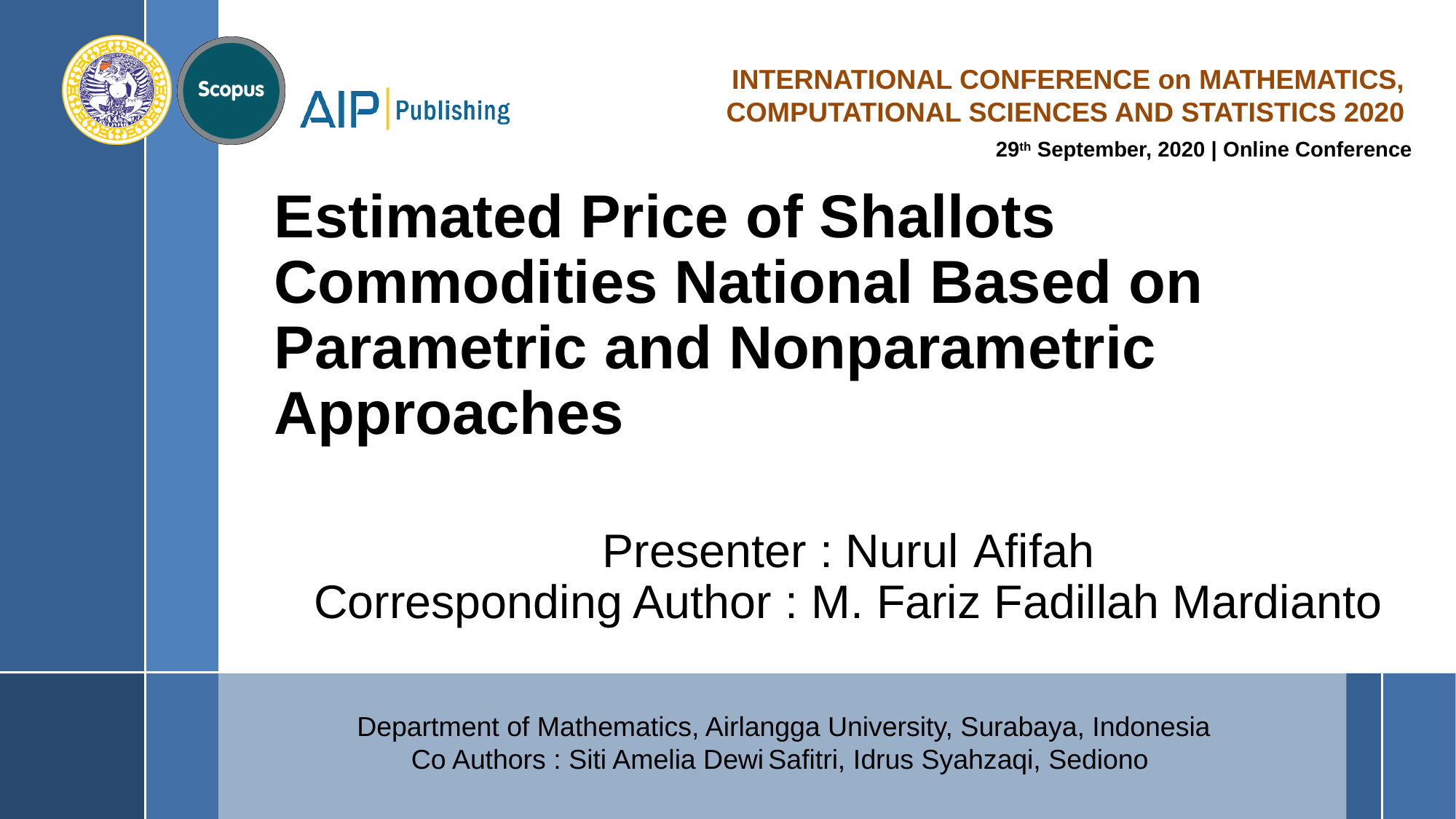

# Estimated Price of Shallots Commodities National Based on Parametric and Nonparametric Approaches
Presenter : Nurul  Afifah
Corresponding Author : M. Fariz Fadillah Mardianto

Department of Mathematics, Airlangga University, Surabaya, Indonesia
Co Authors : Siti Amelia Dewi Safitri, Idrus Syahzaqi, Sediono